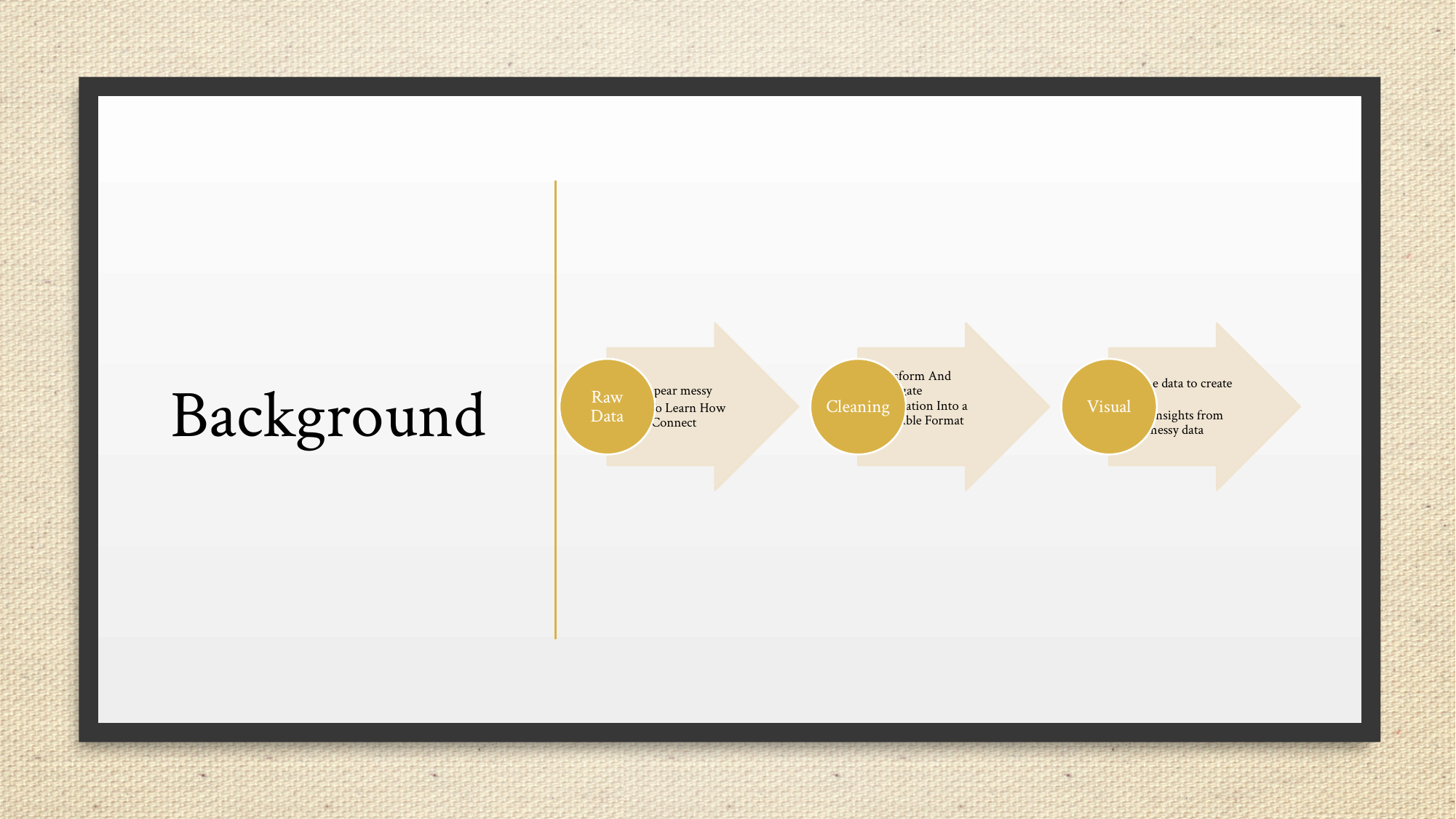

Can appear messy
Need To Learn How Fields Connect
Raw Data
Transform And Aggregate Information Into a Digestible Format

Cleaning
Use the data to create visuals
Draw insights from once messy data
Visual
# Background